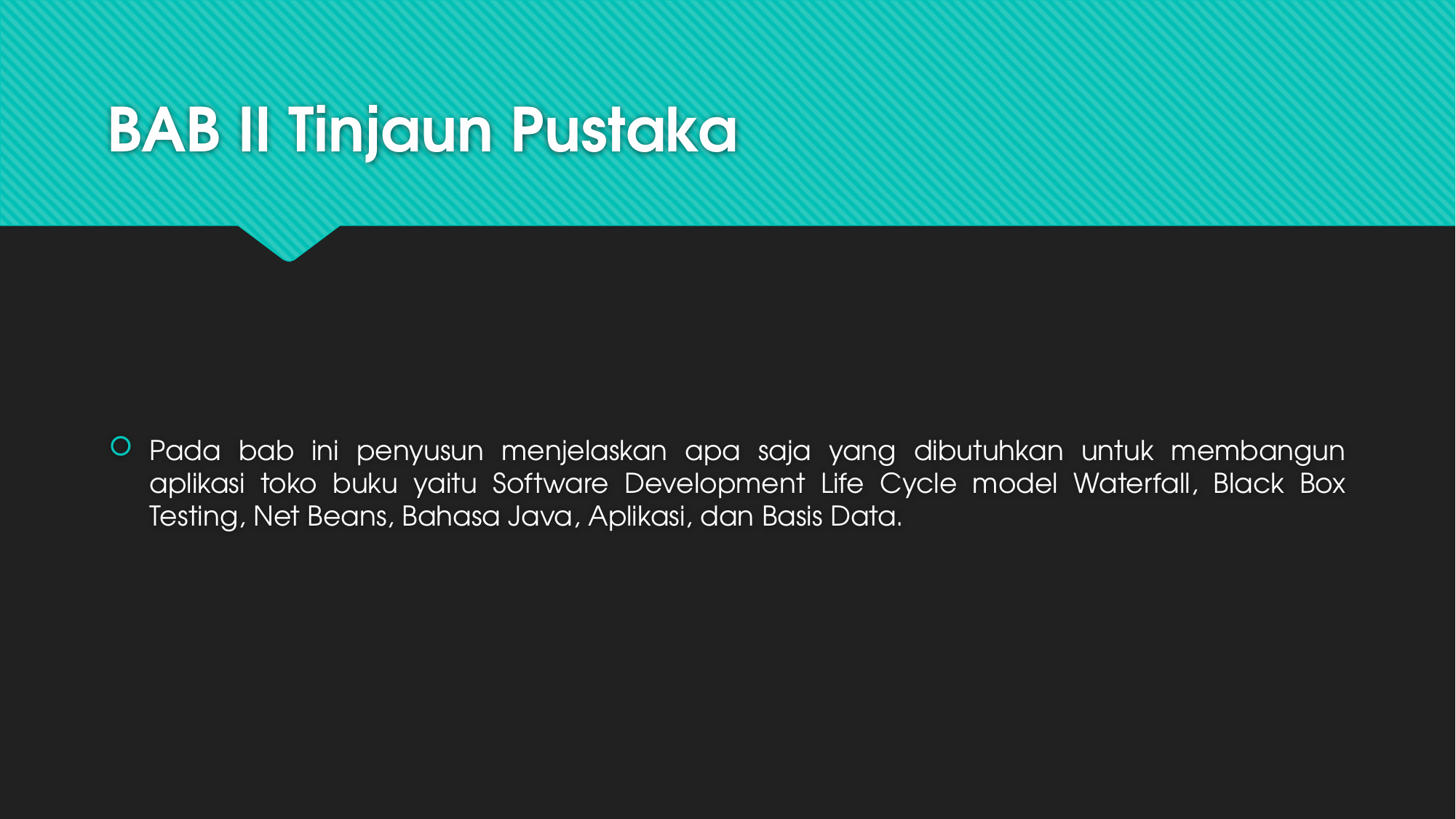

# BAB II Tinjaun Pustaka
Pada bab ini penyusun menjelaskan apa saja yang dibutuhkan untuk membangun aplikasi toko buku yaitu Software Development Life Cycle model Waterfall, Black Box Testing, Net Beans, Bahasa Java, Aplikasi, dan Basis Data.